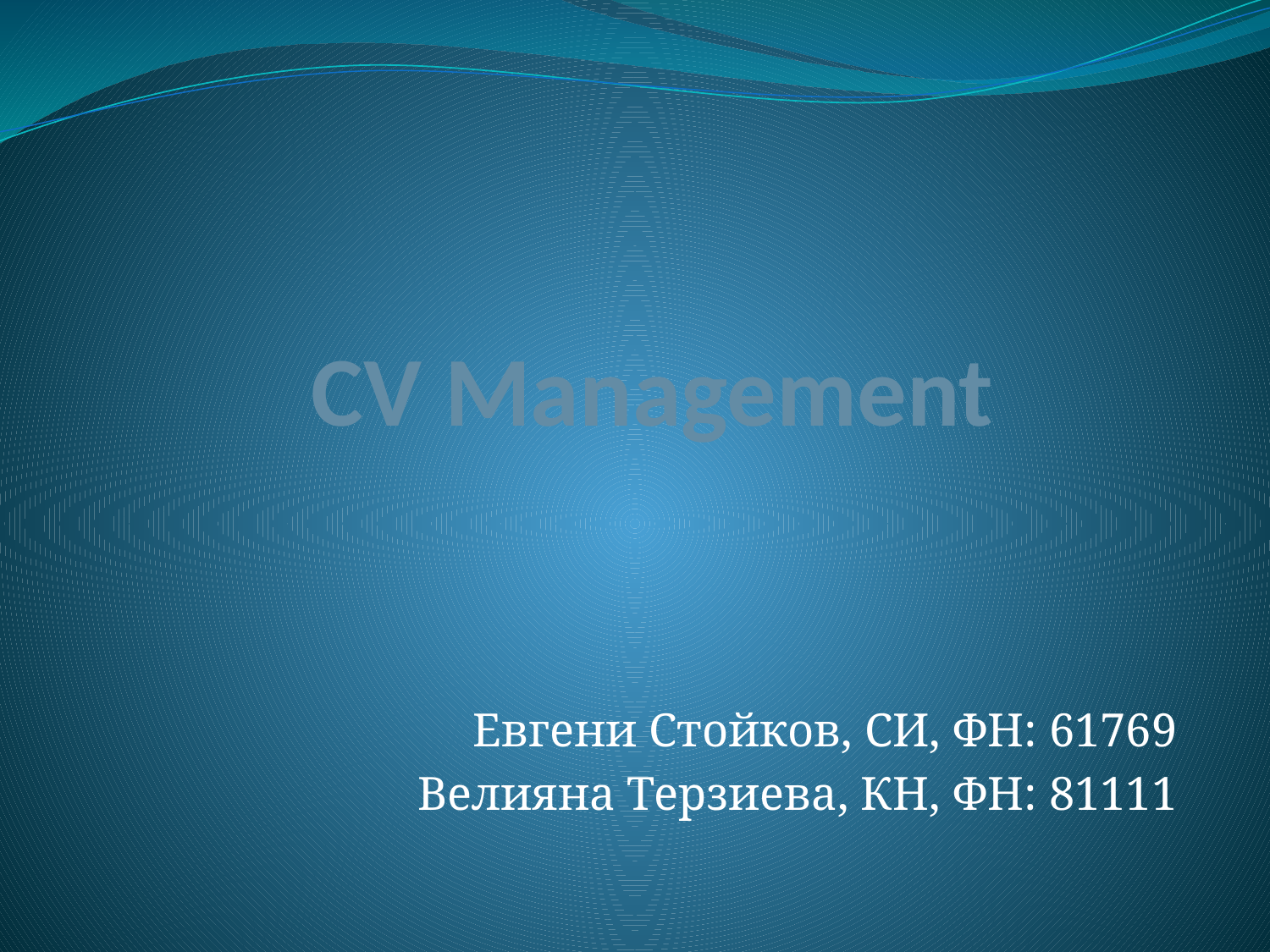

# CV Management
Евгени Стойков, СИ, ФН: 61769
Велияна Терзиева, КН, ФН: 81111